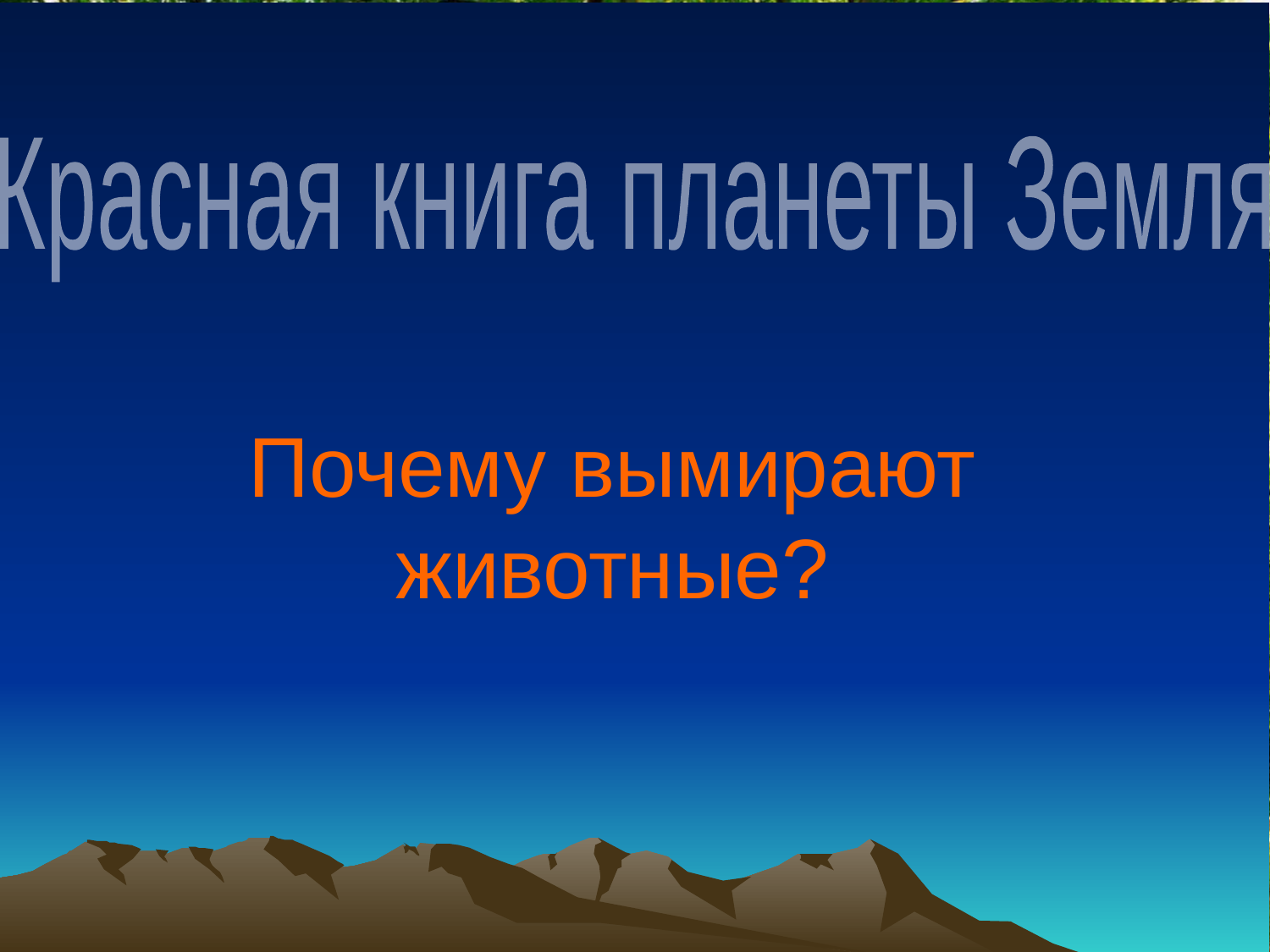

Красная книга планеты Земля
Почему вымирают животные?